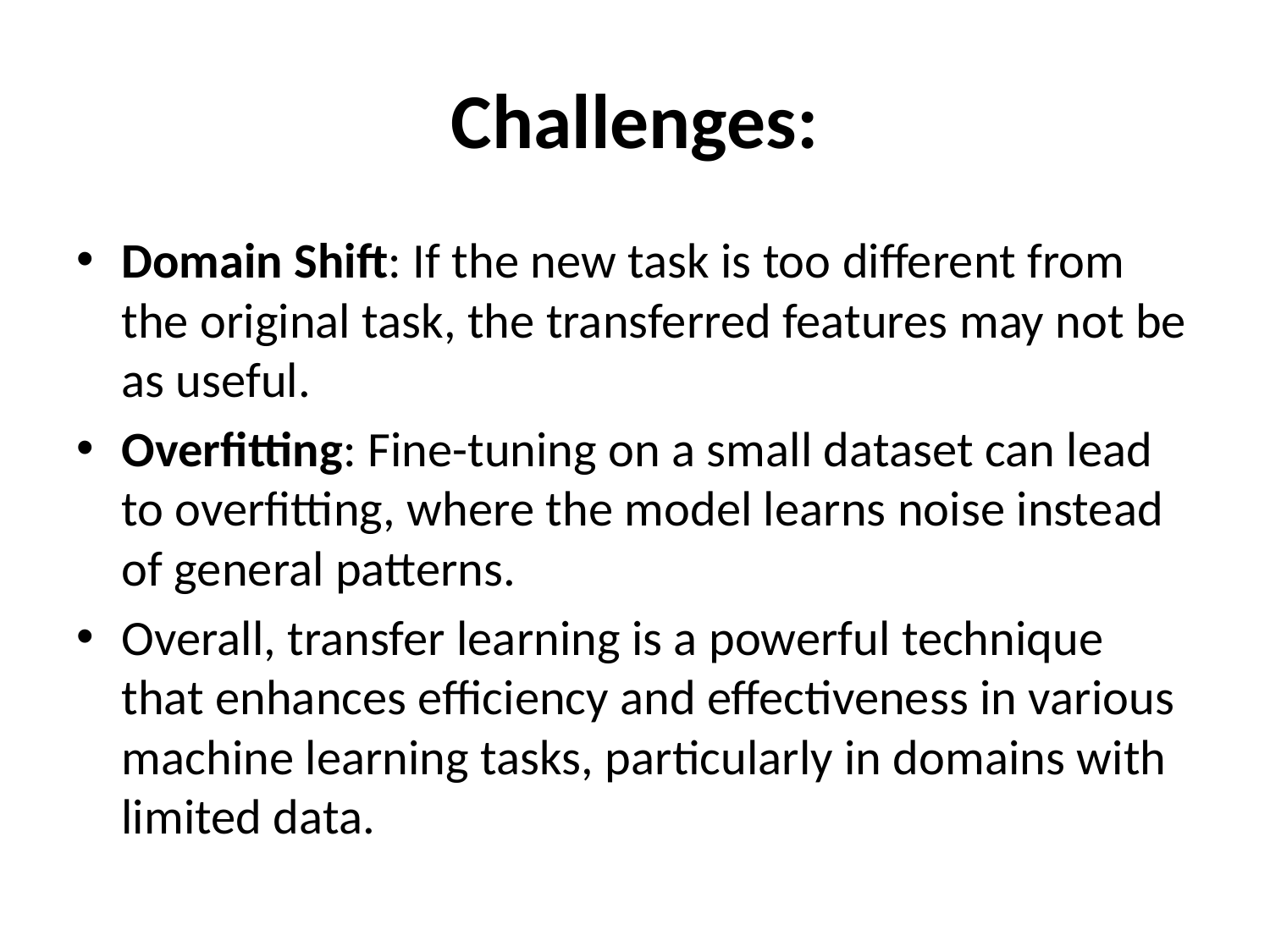

# Challenges:
Domain Shift: If the new task is too different from the original task, the transferred features may not be as useful.
Overfitting: Fine-tuning on a small dataset can lead to overfitting, where the model learns noise instead of general patterns.
Overall, transfer learning is a powerful technique that enhances efficiency and effectiveness in various machine learning tasks, particularly in domains with limited data.